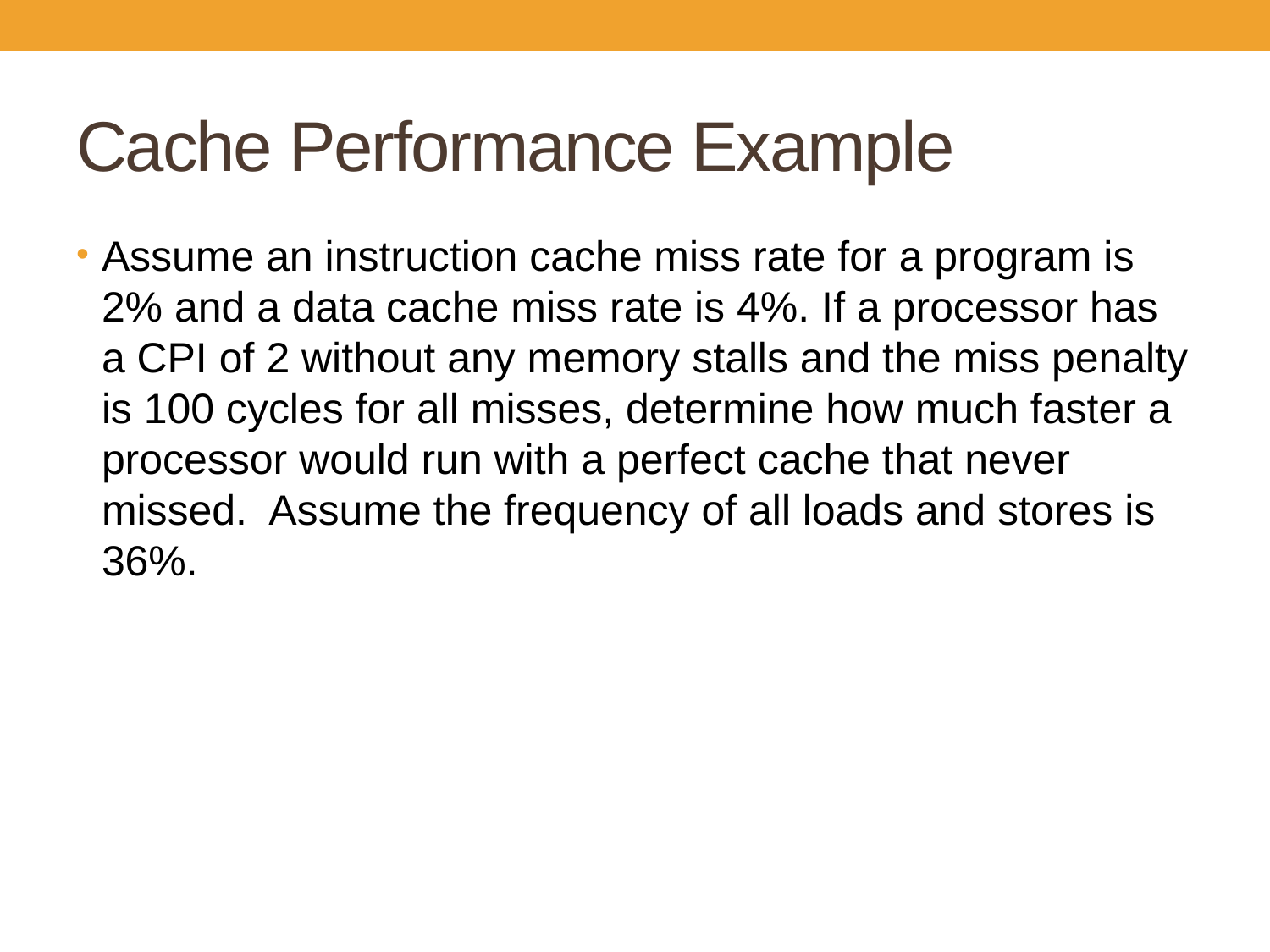

# Cache Performance Example
Assume an instruction cache miss rate for a program is 2% and a data cache miss rate is 4%. If a processor has a CPI of 2 without any memory stalls and the miss penalty is 100 cycles for all misses, determine how much faster a processor would run with a perfect cache that never missed.  Assume the frequency of all loads and stores is 36%.